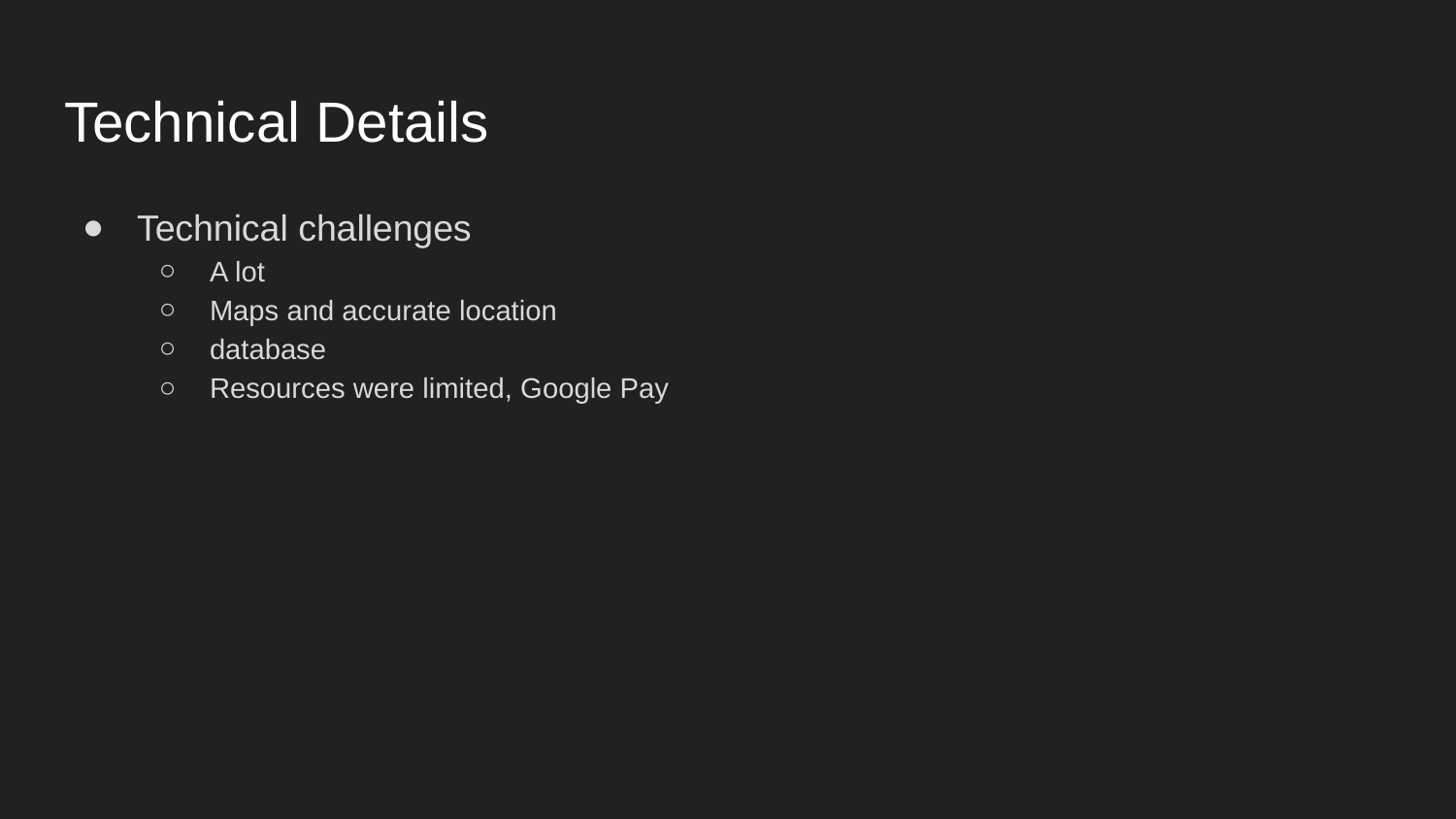

# Technical Details
Technical challenges
A lot
Maps and accurate location
database
Resources were limited, Google Pay